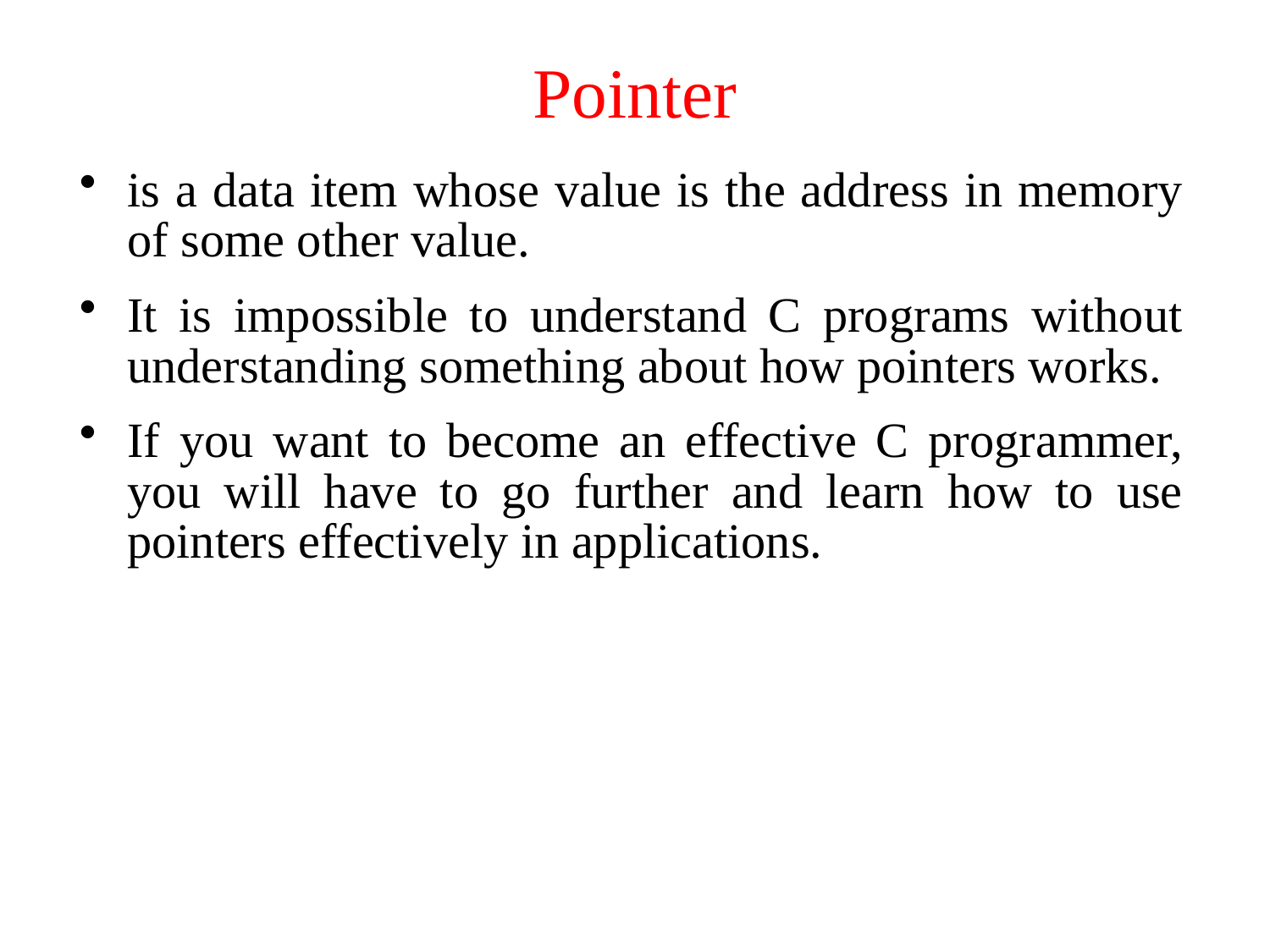

# Pointer
is a data item whose value is the address in memory of some other value.
It is impossible to understand C programs without understanding something about how pointers works.
If you want to become an effective C programmer, you will have to go further and learn how to use pointers effectively in applications.
8